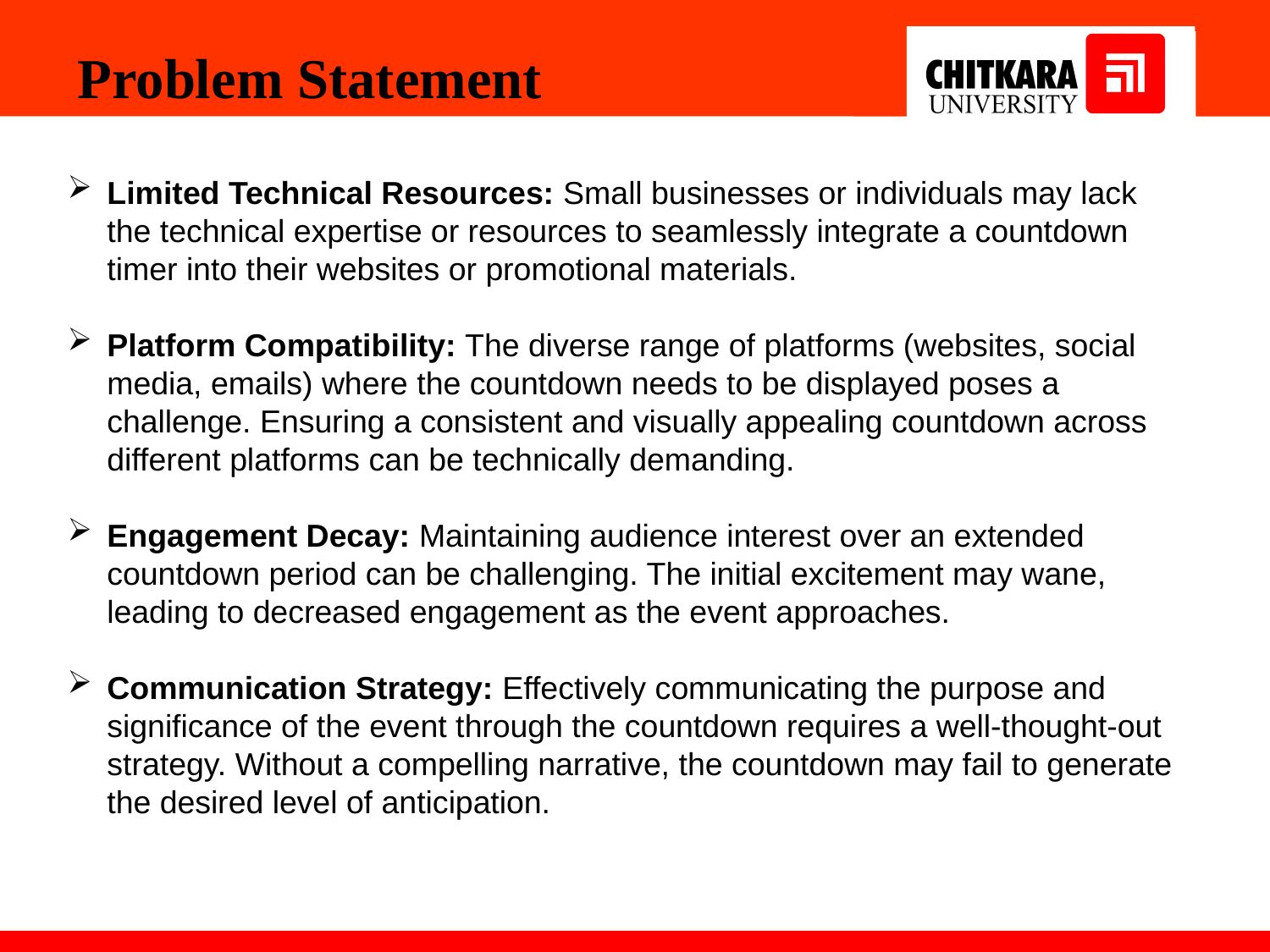

Problem Statement
Limited Technical Resources: Small businesses or individuals may lack the technical expertise or resources to seamlessly integrate a countdown timer into their websites or promotional materials.

Platform Compatibility: The diverse range of platforms (websites, social media, emails) where the countdown needs to be displayed poses a challenge. Ensuring a consistent and visually appealing countdown across different platforms can be technically demanding.

Engagement Decay: Maintaining audience interest over an extended countdown period can be challenging. The initial excitement may wane, leading to decreased engagement as the event approaches.

Communication Strategy: Effectively communicating the purpose and significance of the event through the countdown requires a well-thought-out strategy. Without a compelling narrative, the countdown may fail to generate the desired level of anticipation.